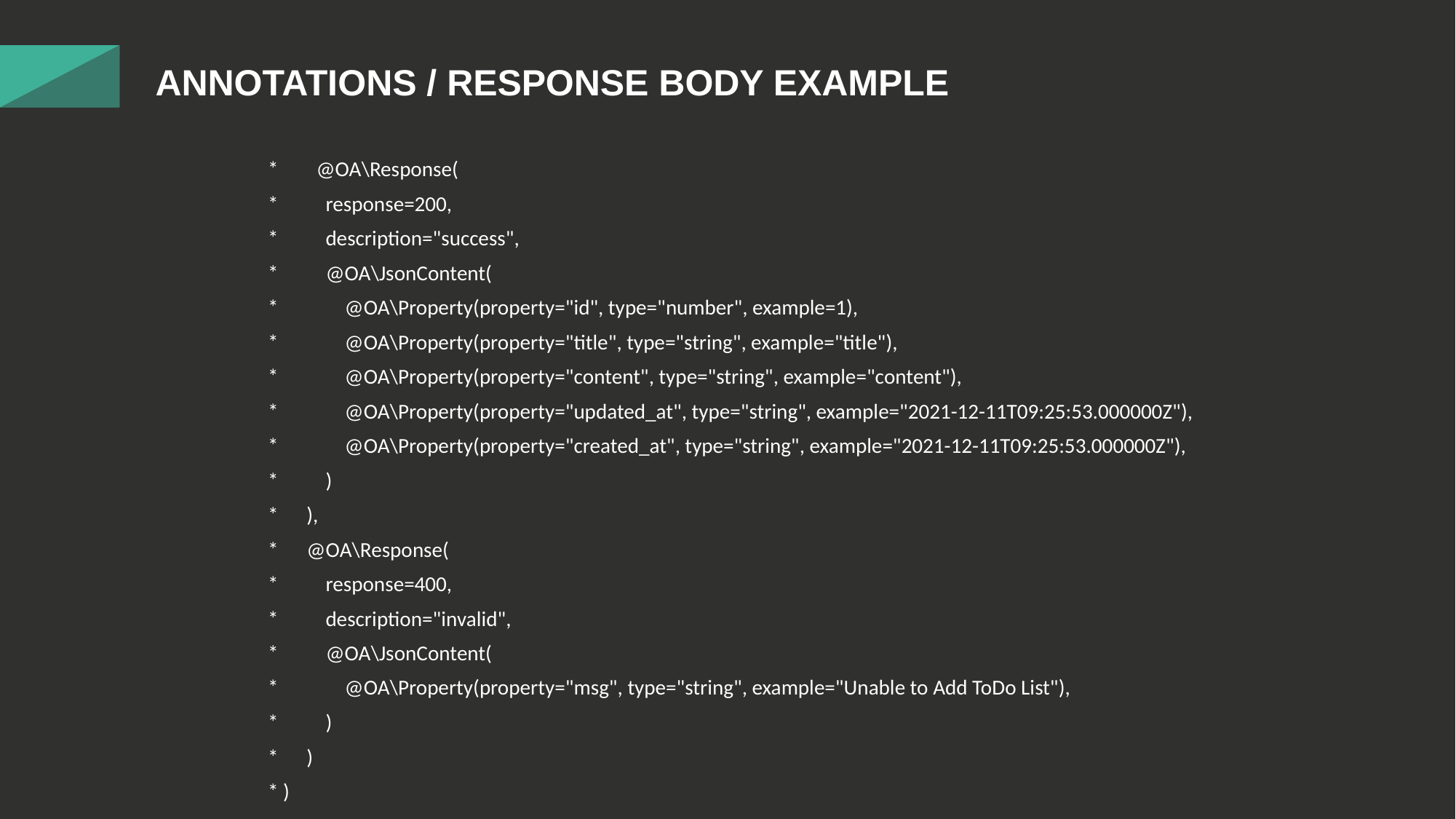

ANNOTATIONS / RESPONSE BODY EXAMPLE
     *        @OA\Response(
     *          response=200,
     *          description="success",
     *          @OA\JsonContent(
     *              @OA\Property(property="id", type="number", example=1),
     *              @OA\Property(property="title", type="string", example="title"),
     *              @OA\Property(property="content", type="string", example="content"),
     *              @OA\Property(property="updated_at", type="string", example="2021-12-11T09:25:53.000000Z"),
     *              @OA\Property(property="created_at", type="string", example="2021-12-11T09:25:53.000000Z"),
     *          )
     *      ),
     *      @OA\Response(
     *          response=400,
     *          description="invalid",
     *          @OA\JsonContent(
     *              @OA\Property(property="msg", type="string", example="Unable to Add ToDo List"),
     *          )
     *      )
     * )